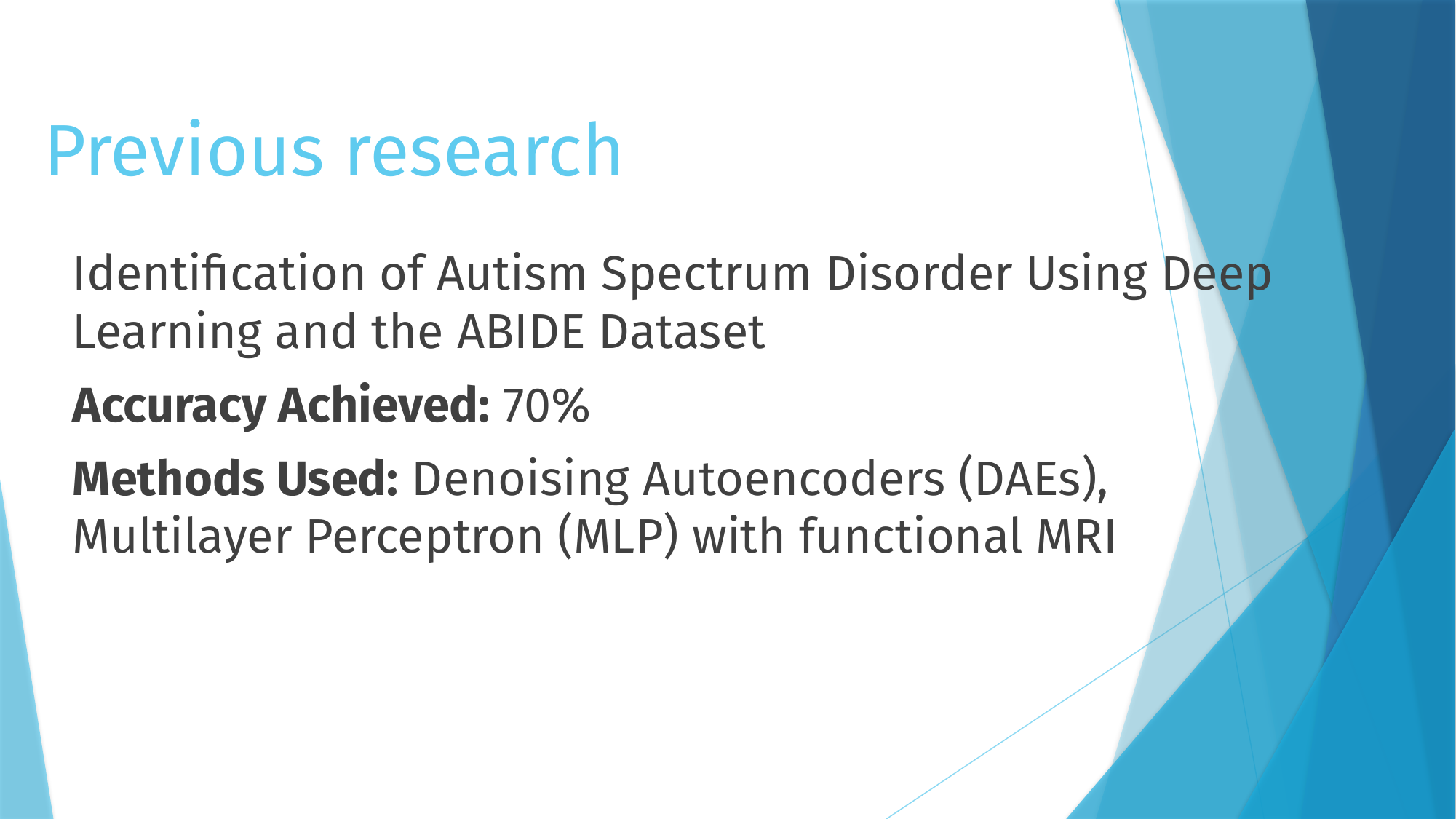

# Previous research
Identification of Autism Spectrum Disorder Using Deep Learning and the ABIDE Dataset
Accuracy Achieved: 70%
Methods Used: Denoising Autoencoders (DAEs), Multilayer Perceptron (MLP) with functional MRI